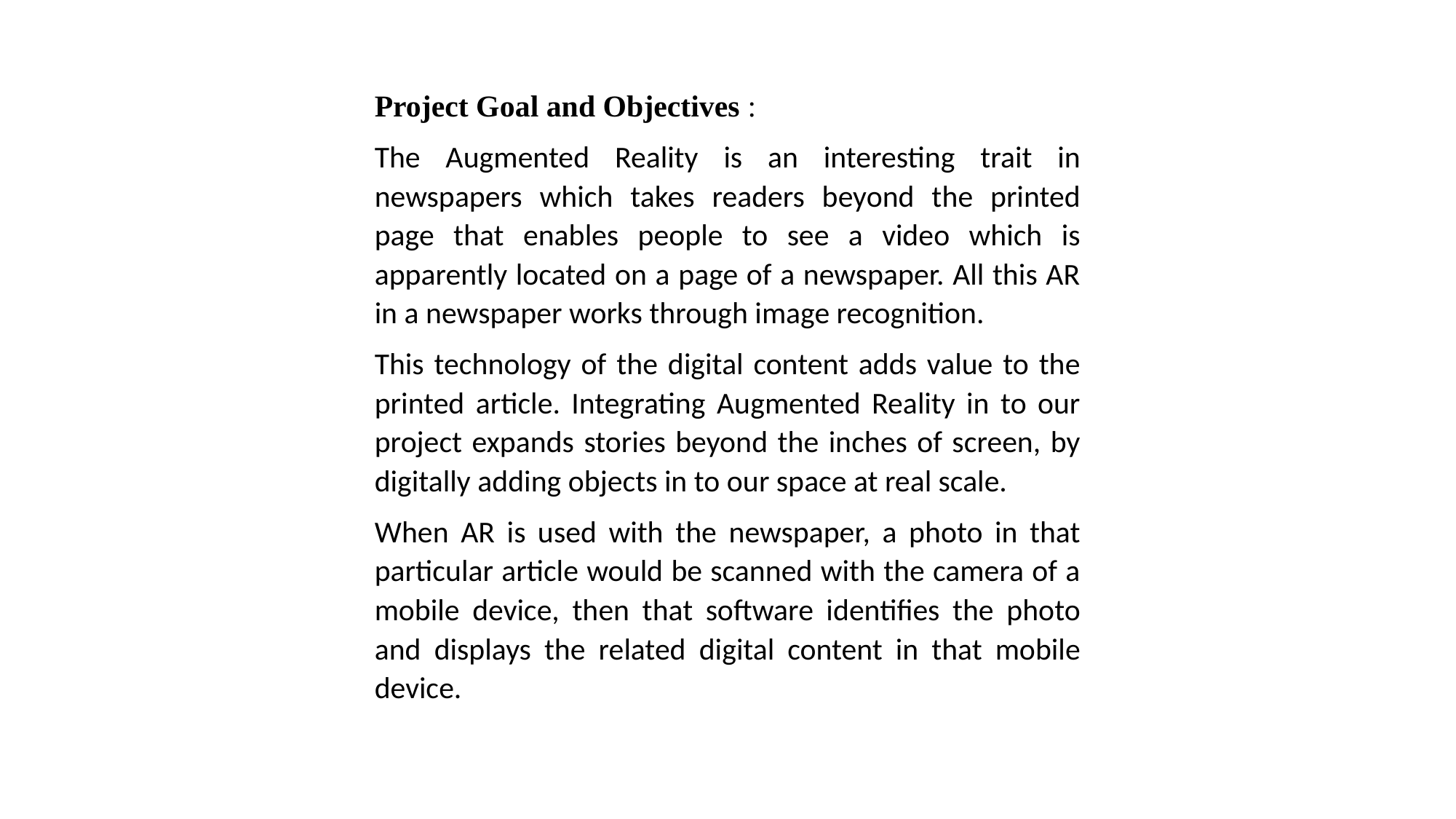

Project Goal and Objectives :
The Augmented Reality is an interesting trait in newspapers which takes readers beyond the printed page that enables people to see a video which is apparently located on a page of a newspaper. All this AR in a newspaper works through image recognition.
This technology of the digital content adds value to the printed article. Integrating Augmented Reality in to our project expands stories beyond the inches of screen, by digitally adding objects in to our space at real scale.
When AR is used with the newspaper, a photo in that particular article would be scanned with the camera of a mobile device, then that software identifies the photo and displays the related digital content in that mobile device.